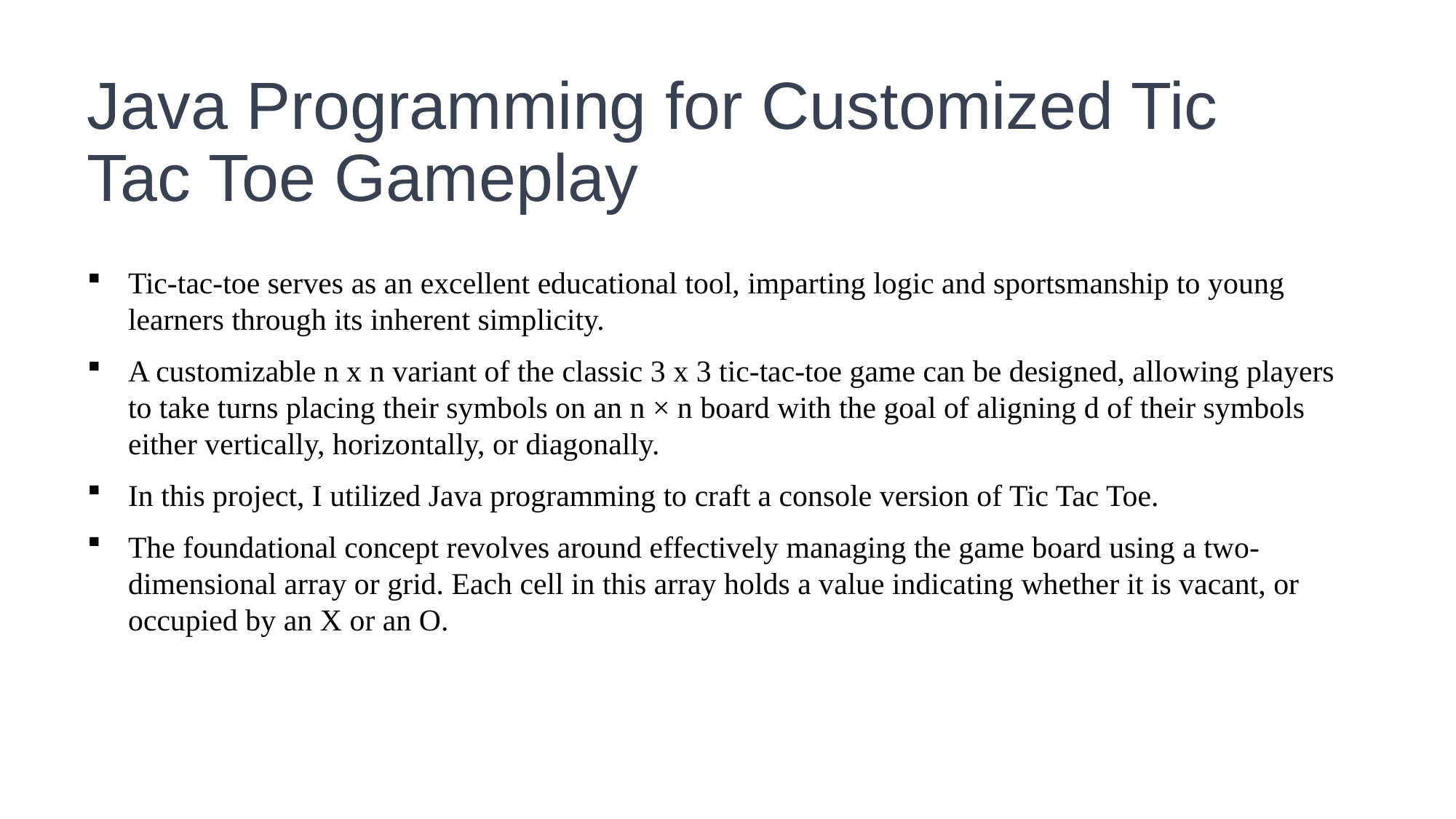

# Java Programming for Customized Tic Tac Toe Gameplay
Tic-tac-toe serves as an excellent educational tool, imparting logic and sportsmanship to young learners through its inherent simplicity.
A customizable n x n variant of the classic 3 x 3 tic-tac-toe game can be designed, allowing players to take turns placing their symbols on an n × n board with the goal of aligning d of their symbols either vertically, horizontally, or diagonally.
In this project, I utilized Java programming to craft a console version of Tic Tac Toe.
The foundational concept revolves around effectively managing the game board using a two-dimensional array or grid. Each cell in this array holds a value indicating whether it is vacant, or occupied by an X or an O.